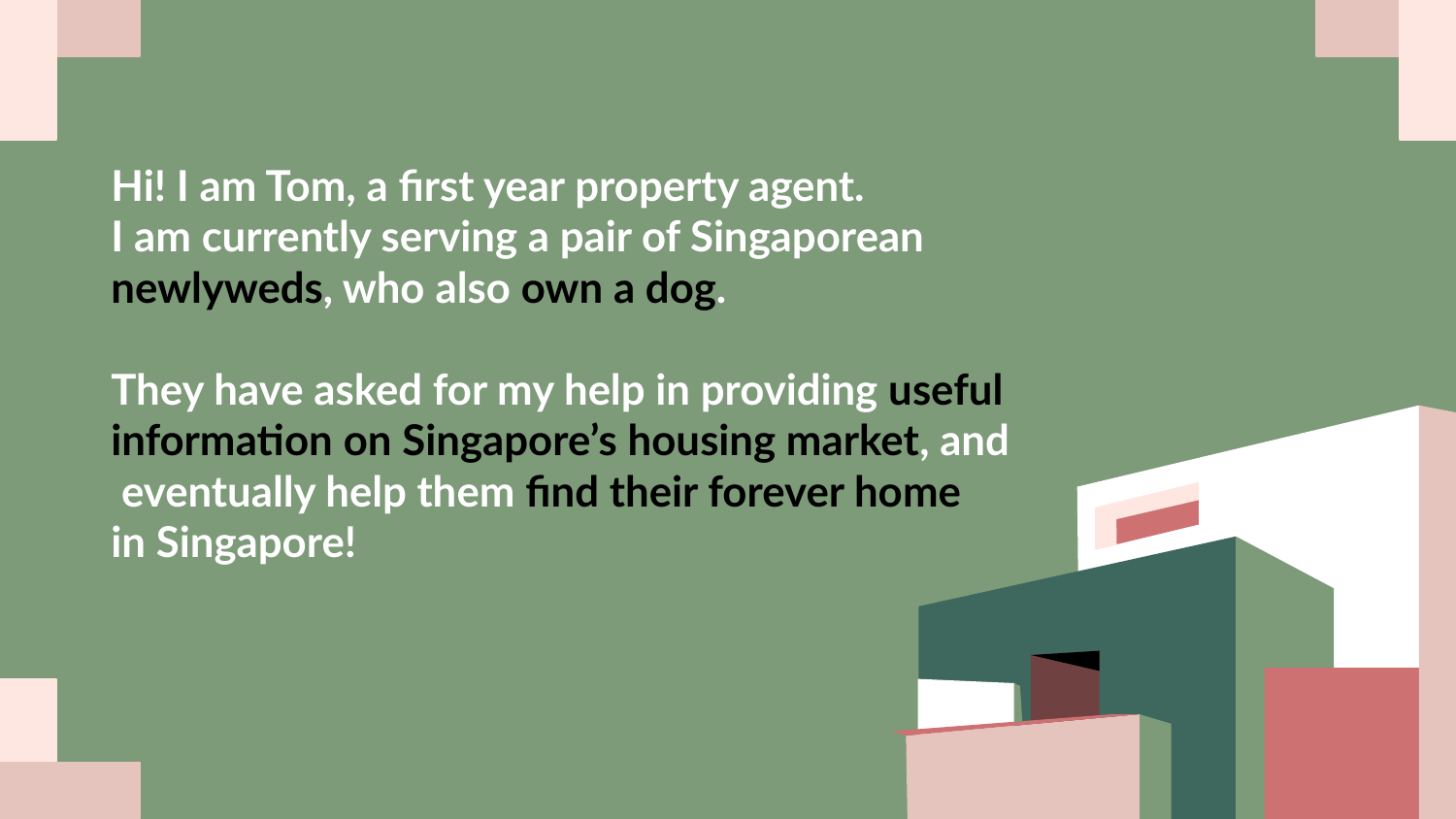

# Hi! I am Tom, a first year property agent.
I am currently serving a pair of Singaporean newlyweds, who also own a dog.

They have asked for my help in providing useful information on Singapore’s housing market, and
 eventually help them find their forever home
in Singapore!